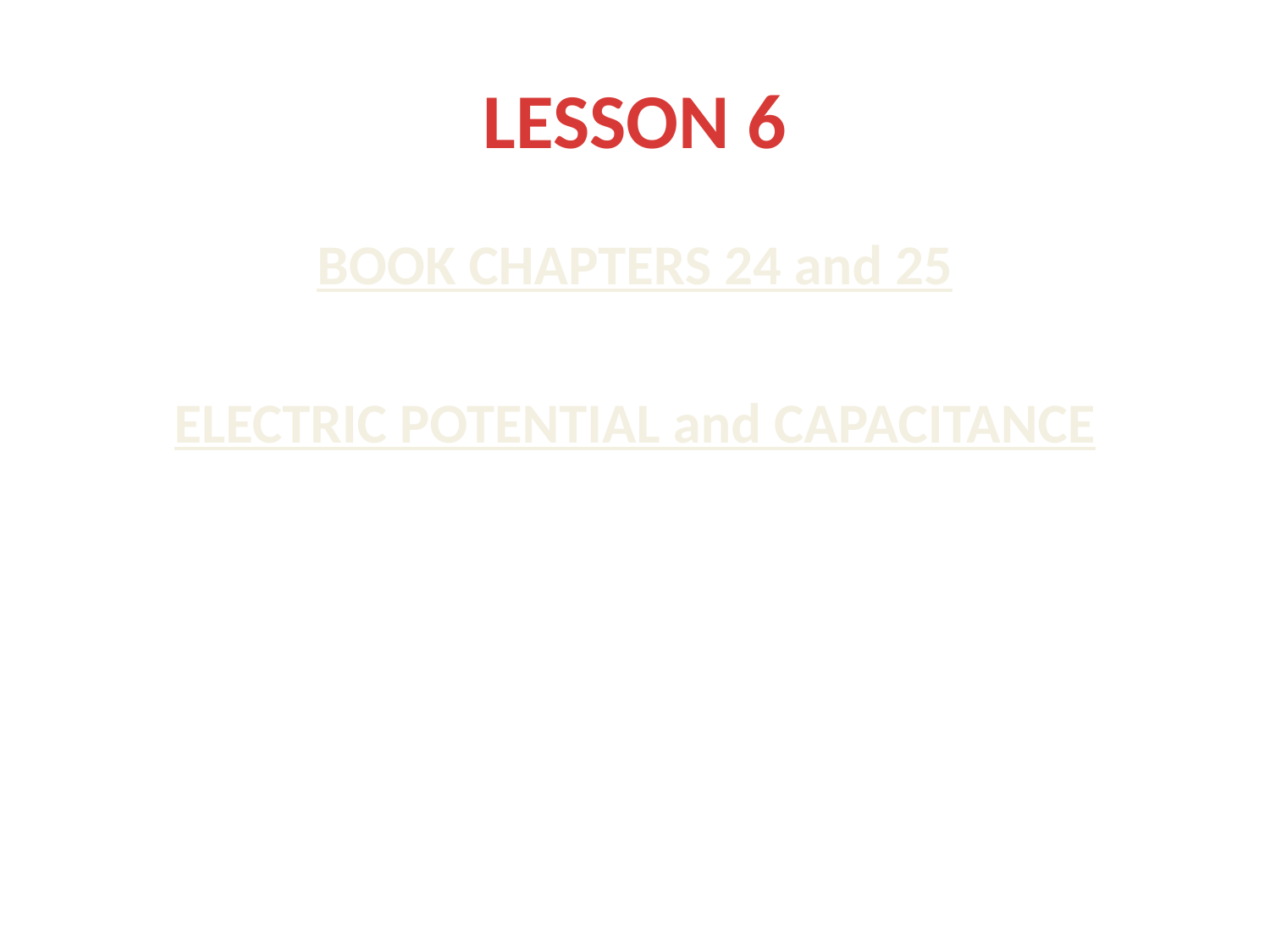

LESSON 6
BOOK CHAPTERS 24 and 25

ELECTRIC POTENTIAL and CAPACITANCE